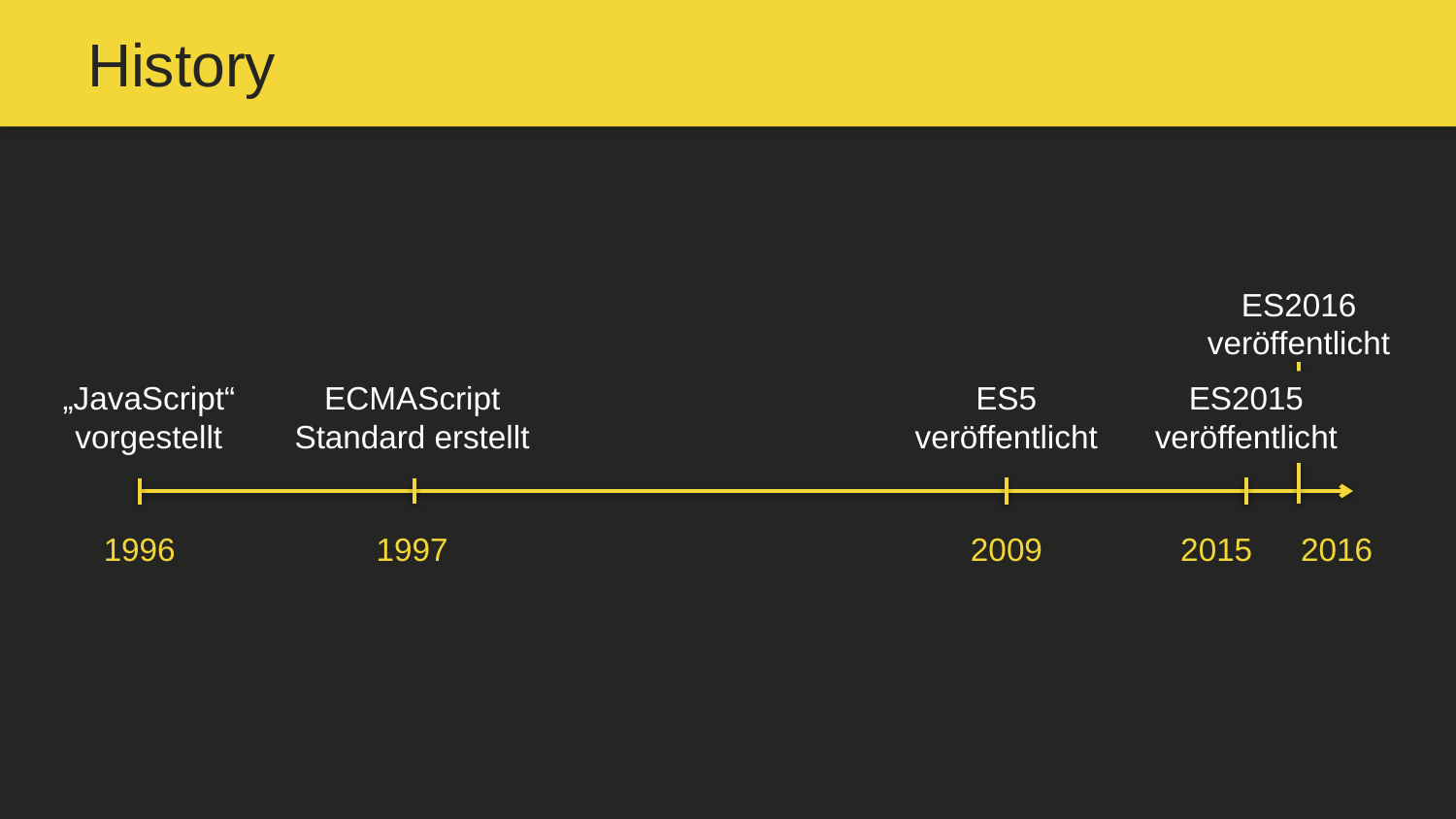

# History
ES2016
veröffentlicht
ES2015
veröffentlicht
„JavaScript“
vorgestellt
ECMAScript
Standard erstellt
ES5
veröffentlicht
2015
2016
1996
1997
2009